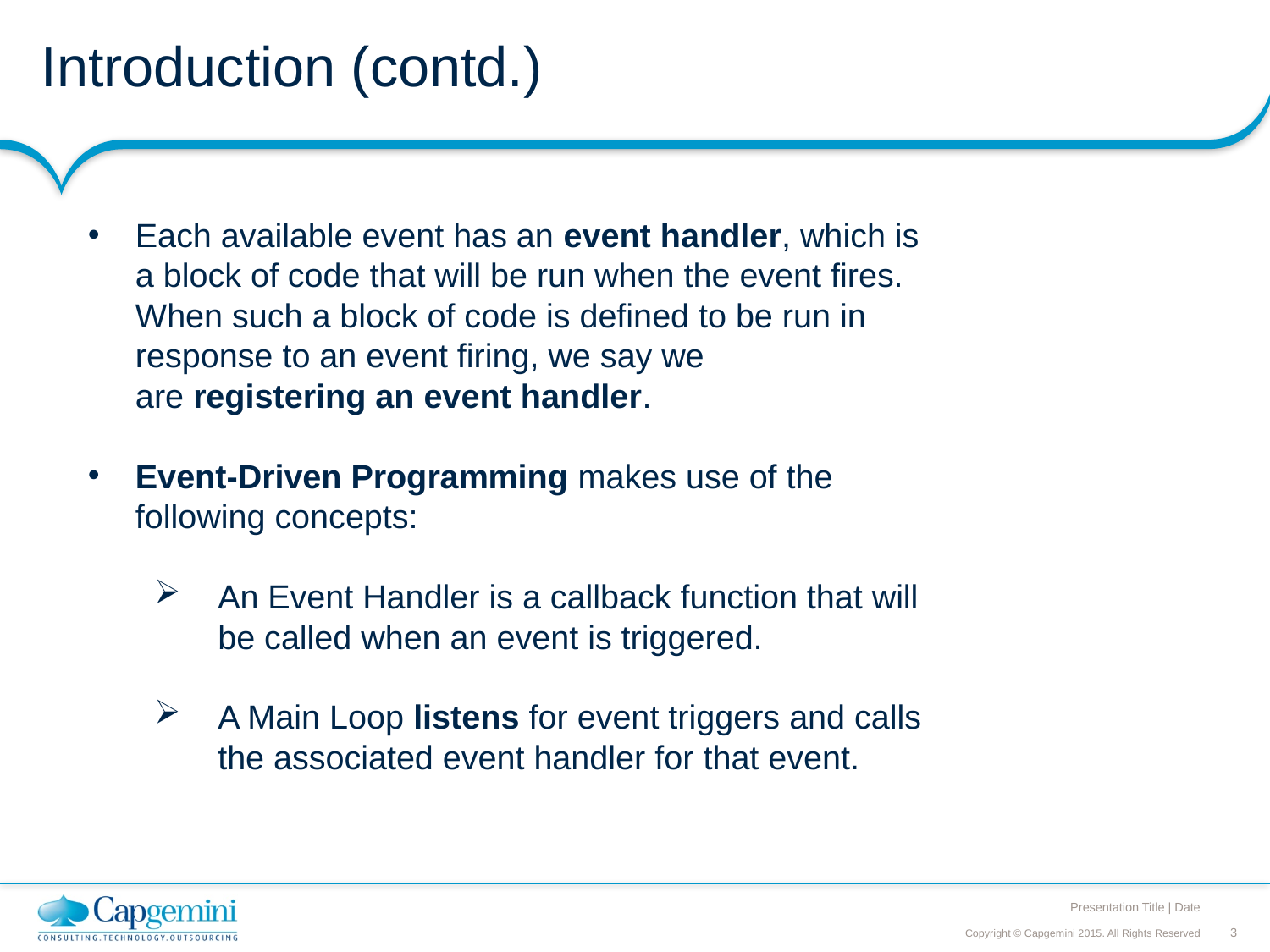

# Introduction (contd.)
Each available event has an event handler, which is a block of code that will be run when the event fires. When such a block of code is defined to be run in response to an event firing, we say we are registering an event handler.

Event-Driven Programming makes use of the following concepts:

An Event Handler is a callback function that will be called when an event is triggered.

A Main Loop listens for event triggers and calls the associated event handler for that event.